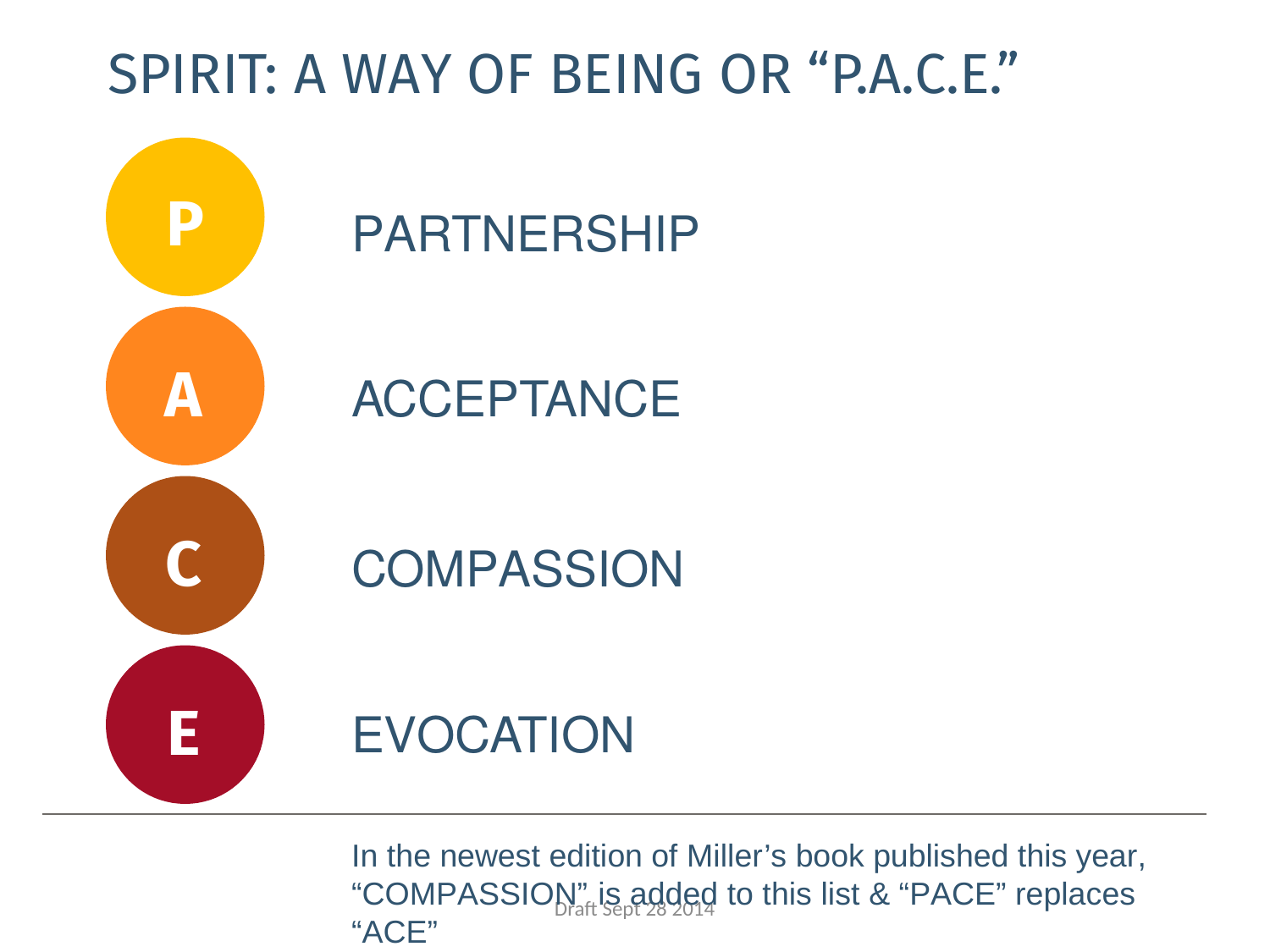

SPIRIT: A WAY OF BEING OR “P.A.C.E.”

P
PARTNERSHIP

A
ACCEPTANCE

C
COMPASSION

E
EVOCATION

In the newest edition of Miller’s book published this year,
“COMPASSION” is added to this list & “PACE” replaces “ACE”
Draft Sept 28 2014